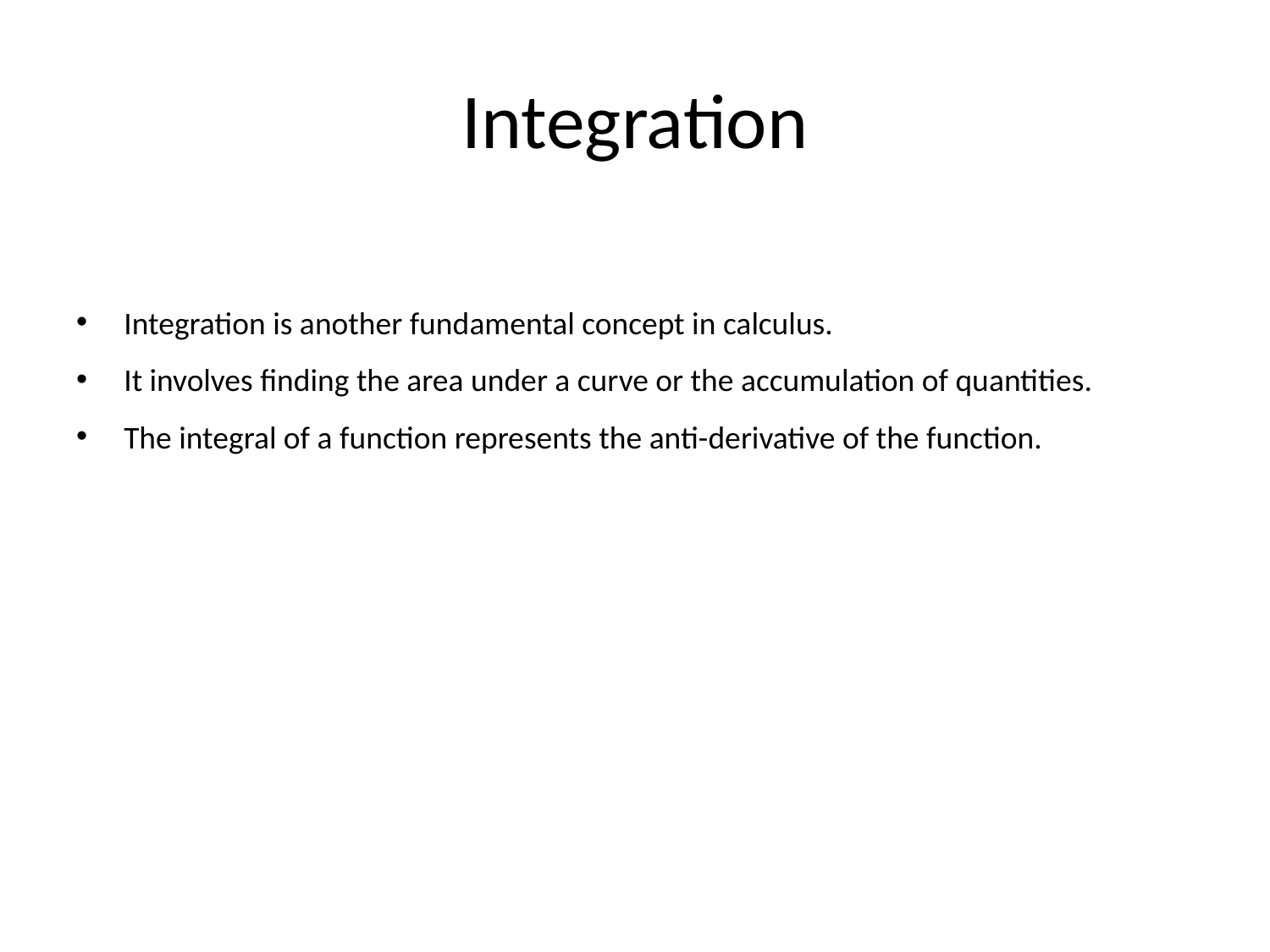

# Integration

Integration is another fundamental concept in calculus.
It involves finding the area under a curve or the accumulation of quantities.
The integral of a function represents the anti-derivative of the function.